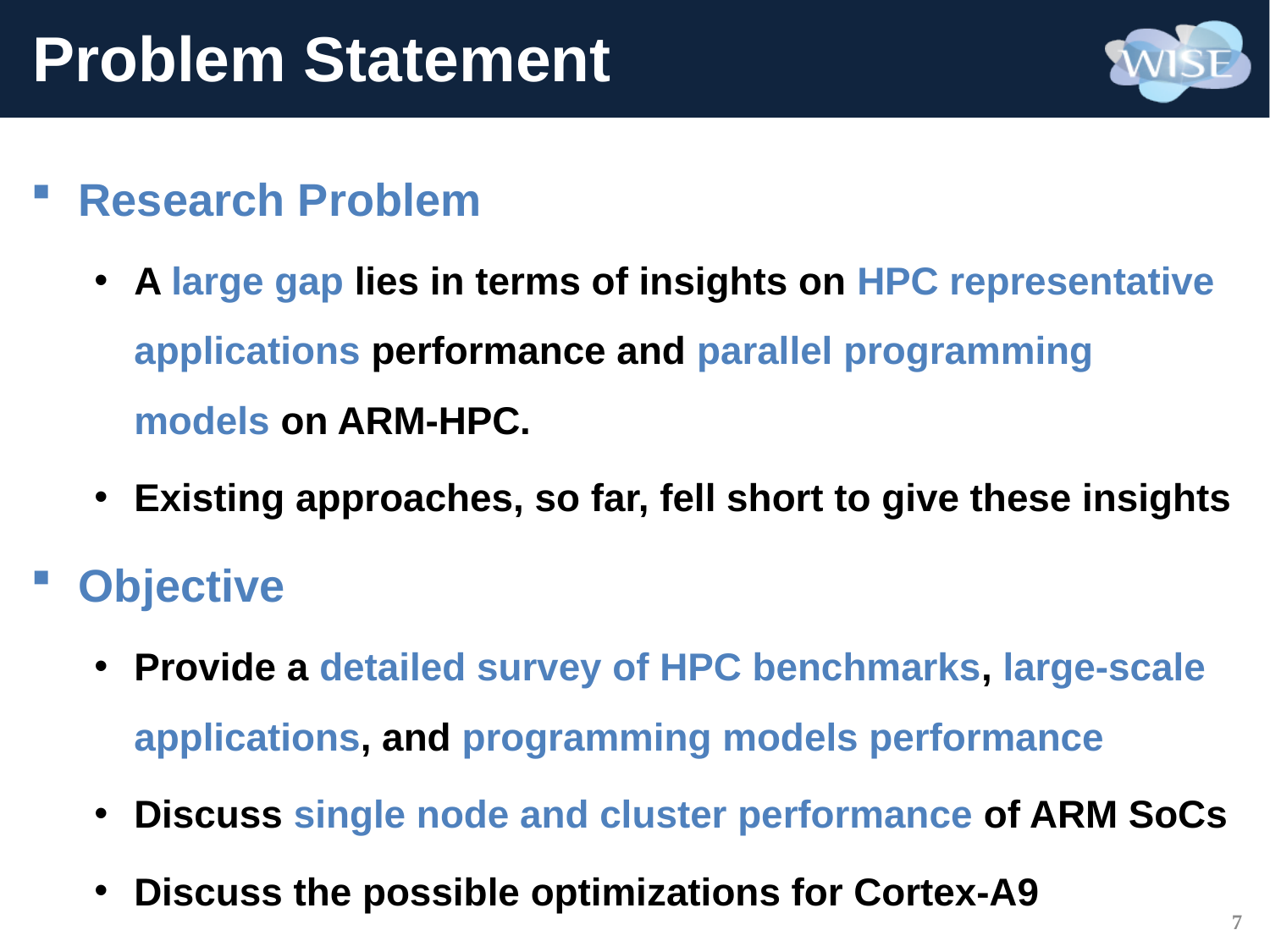

# Problem Statement
Research Problem
A large gap lies in terms of insights on HPC representative applications performance and parallel programming models on ARM-HPC.
Existing approaches, so far, fell short to give these insights
Objective
Provide a detailed survey of HPC benchmarks, large-scale applications, and programming models performance
Discuss single node and cluster performance of ARM SoCs
Discuss the possible optimizations for Cortex-A9
7